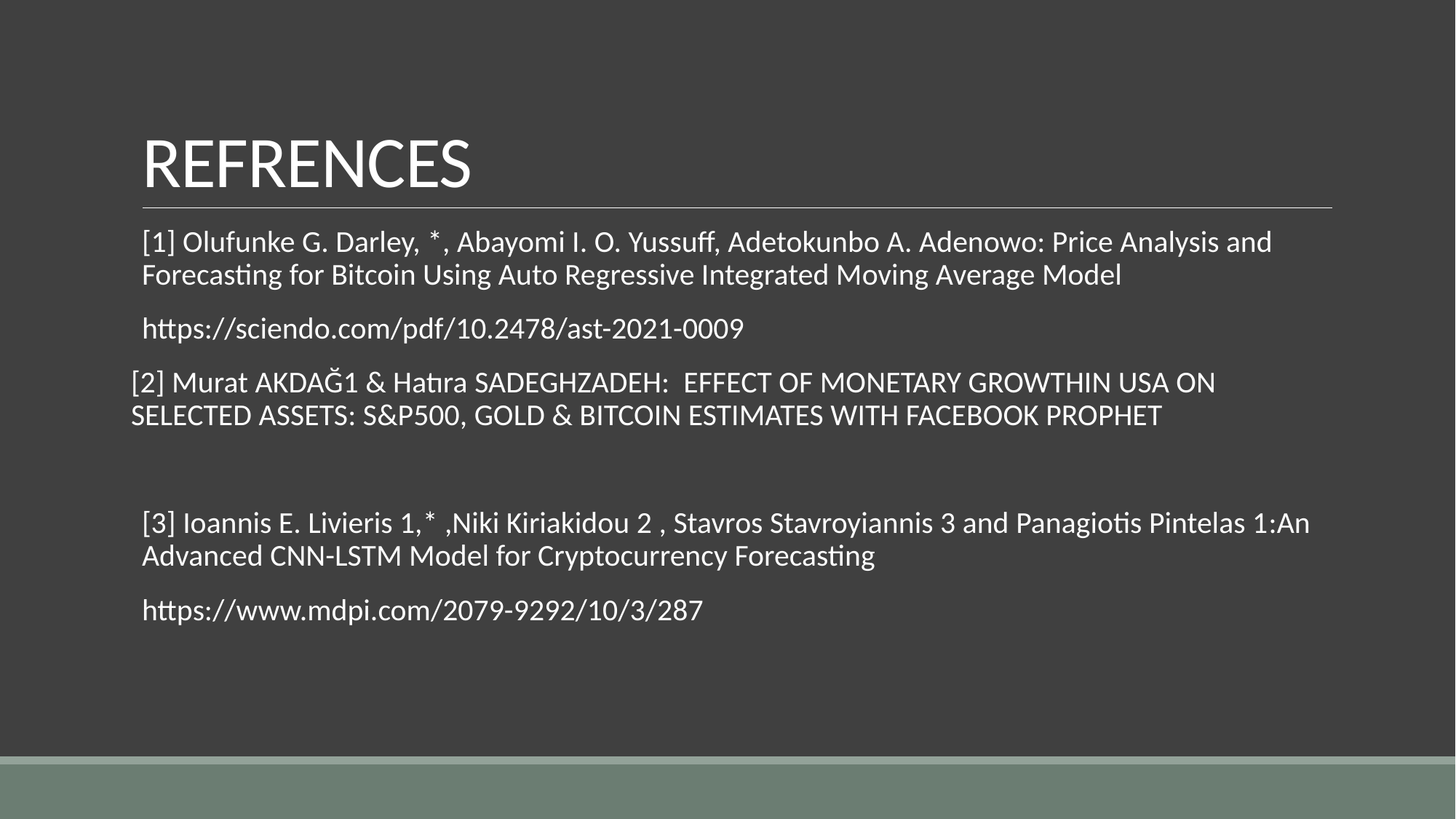

# REFRENCES
[1] Olufunke G. Darley, *, Abayomi I. O. Yussuff, Adetokunbo A. Adenowo: Price Analysis and Forecasting for Bitcoin Using Auto Regressive Integrated Moving Average Model
https://sciendo.com/pdf/10.2478/ast-2021-0009
[2] Murat AKDAĞ1 & Hatıra SADEGHZADEH:  EFFECT OF MONETARY GROWTHIN USA ON SELECTED ASSETS: S&P500, GOLD & BITCOIN ESTIMATES WITH FACEBOOK PROPHET

[3] Ioannis E. Livieris 1,* ,Niki Kiriakidou 2 , Stavros Stavroyiannis 3 and Panagiotis Pintelas 1:An Advanced CNN-LSTM Model for Cryptocurrency Forecasting
https://www.mdpi.com/2079-9292/10/3/287